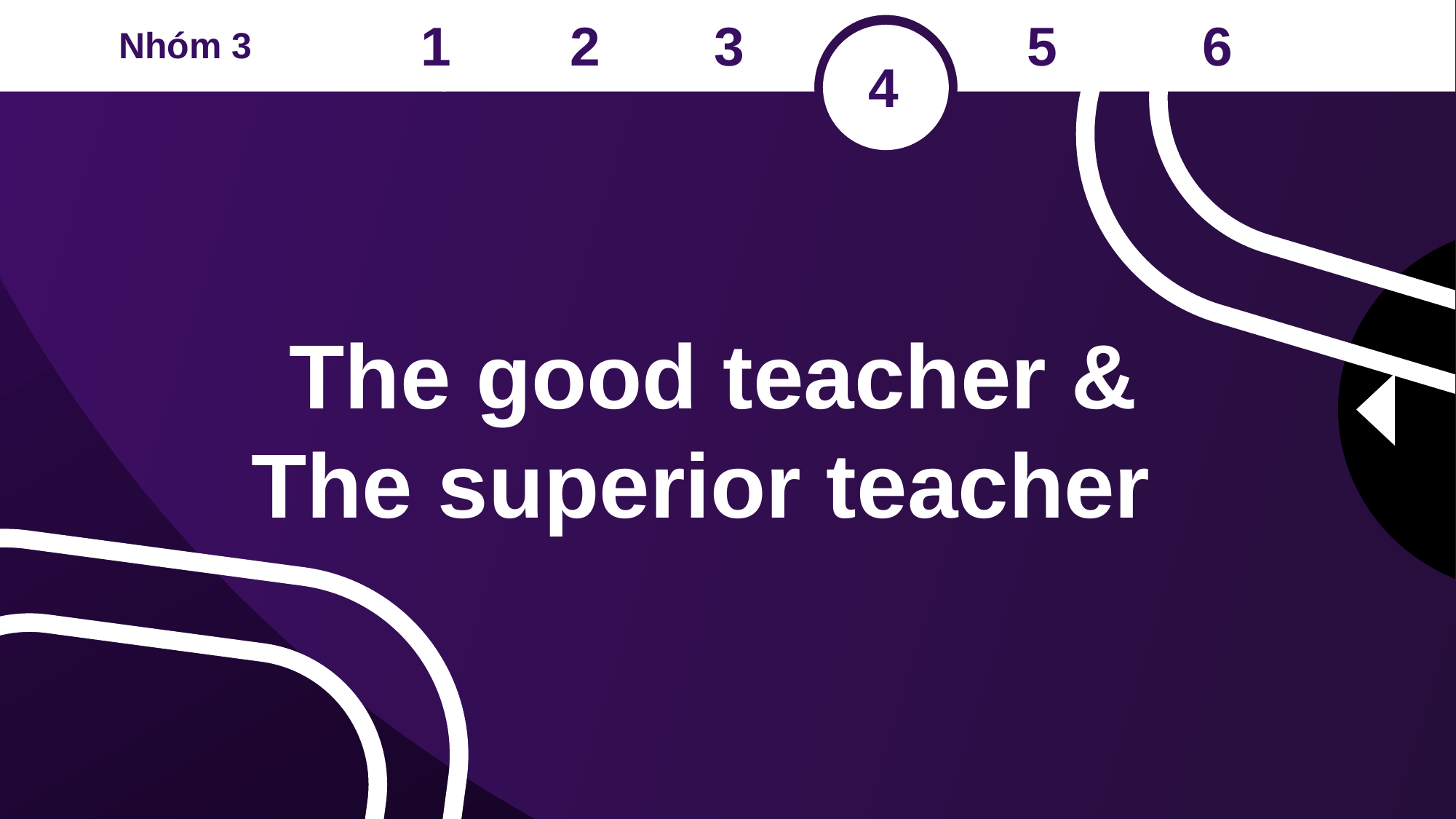

NỘI DUNG 2
Ghi chú nội dung 1

Ghi chú nội dung 1

3

5

6

2

1
2
3
5
6
Nhóm 3

4

The good teacher & The superior teacher

NỘI DUNG 1

NỘI DUNG 2

NỘI DUNG 3

NỘI DUNG 4